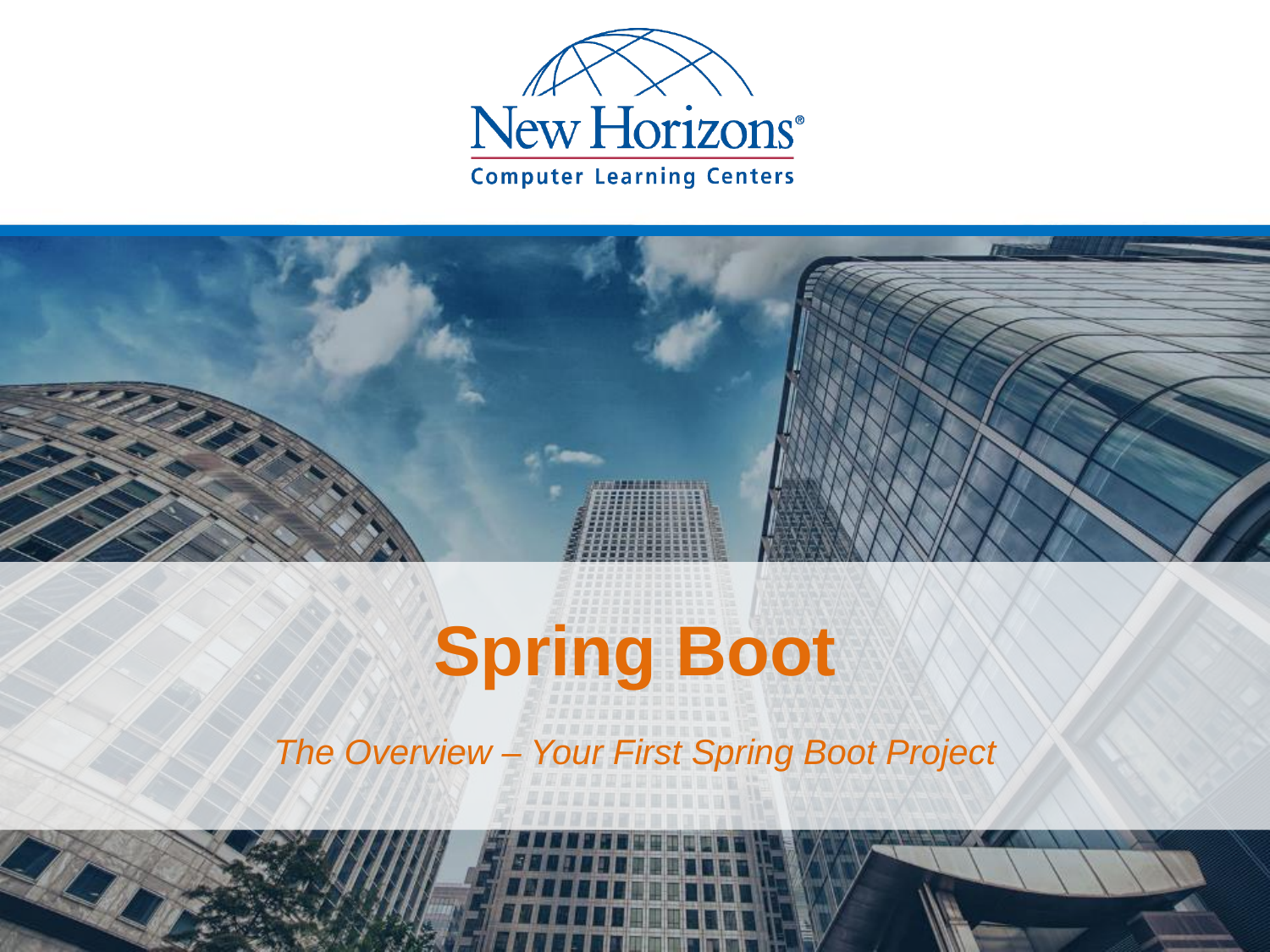

# Spring Boot
The Overview – Your First Spring Boot Project